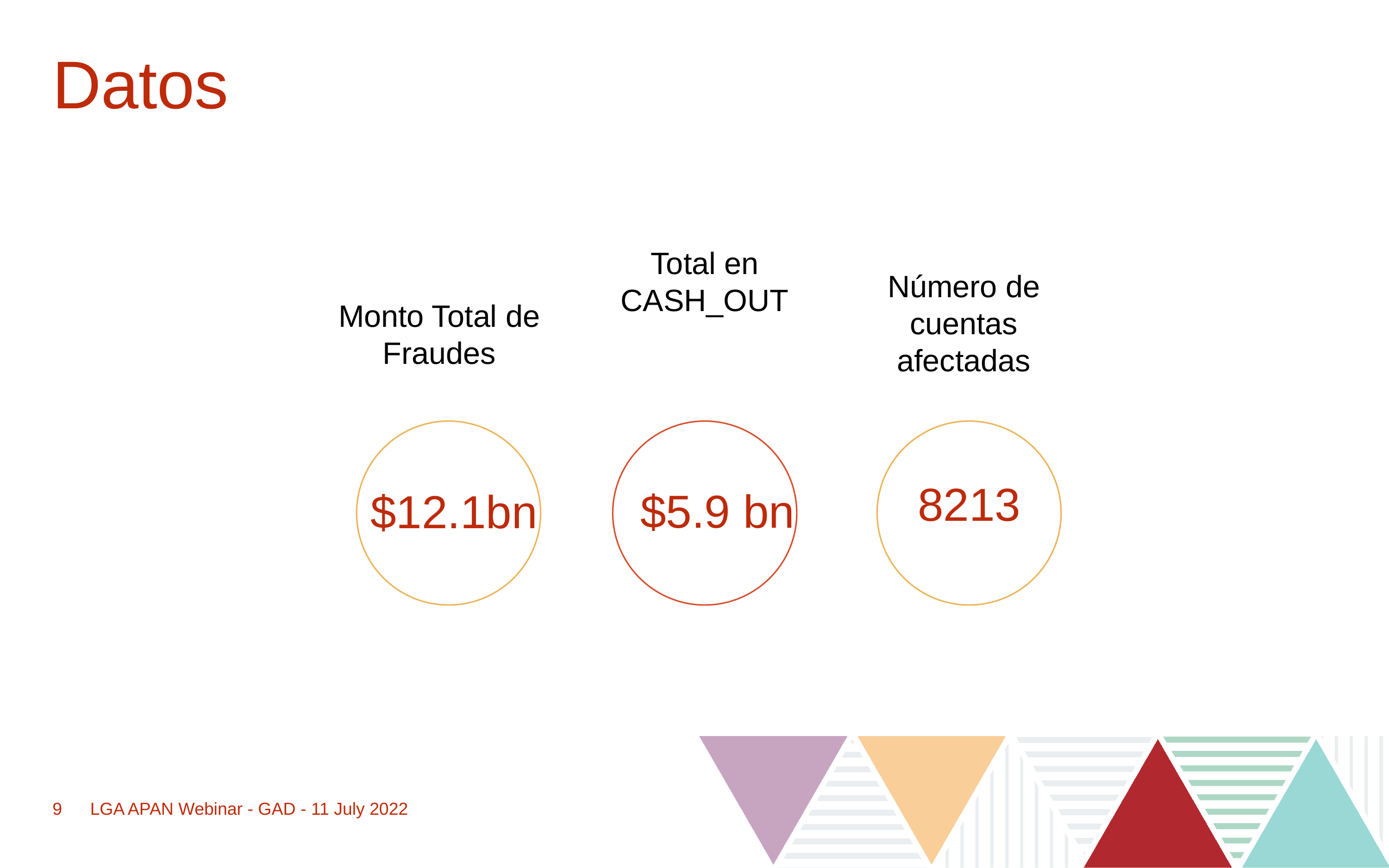

# Datos
Total en CASH_OUT
Número de cuentas afectadas
Monto Total de Fraudes

8213
$5.9 bn
$12.1bn
9
LGA APAN Webinar - GAD - 11 July 2022